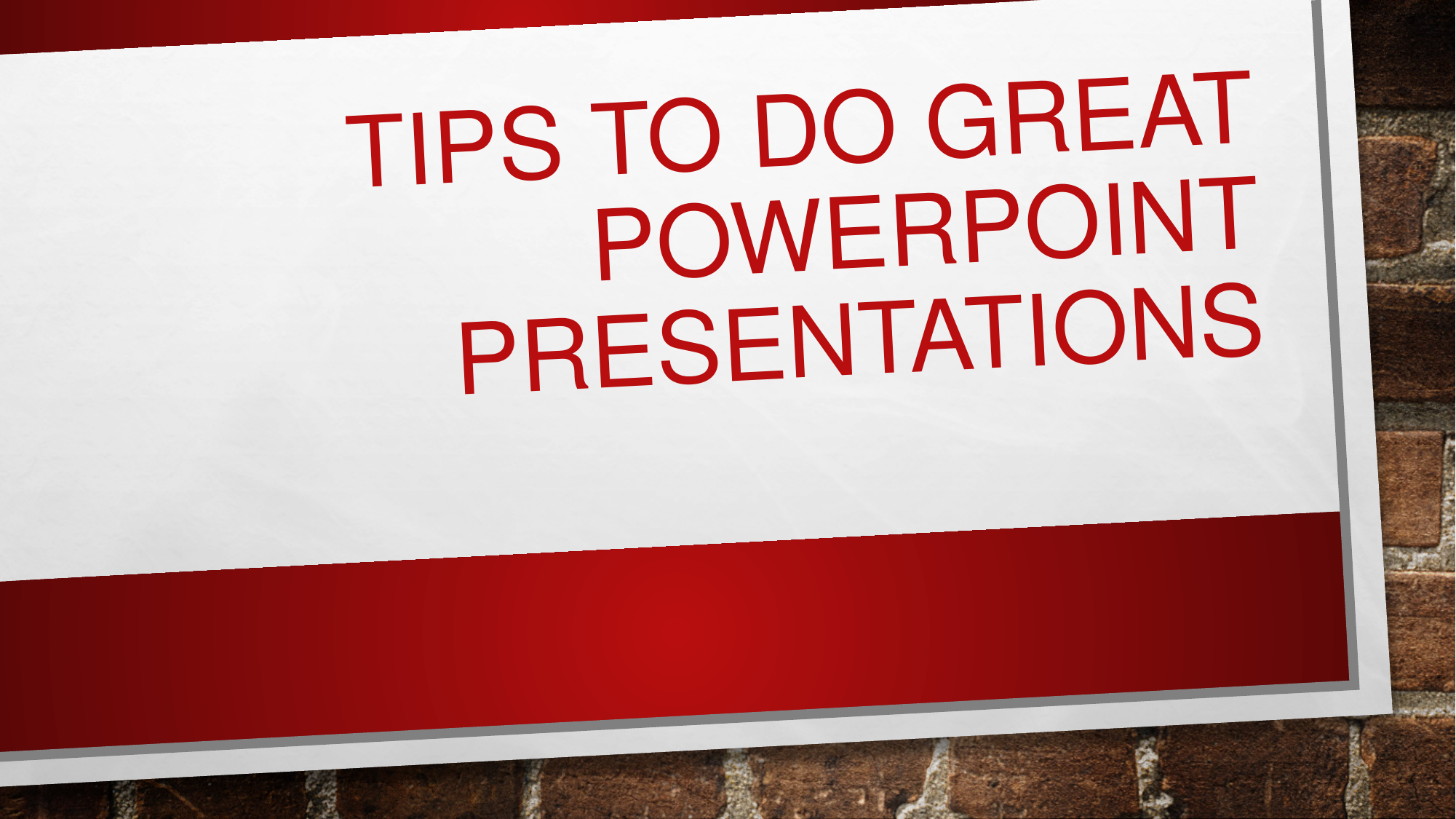

# Tips to do great pOwerpoint presentations